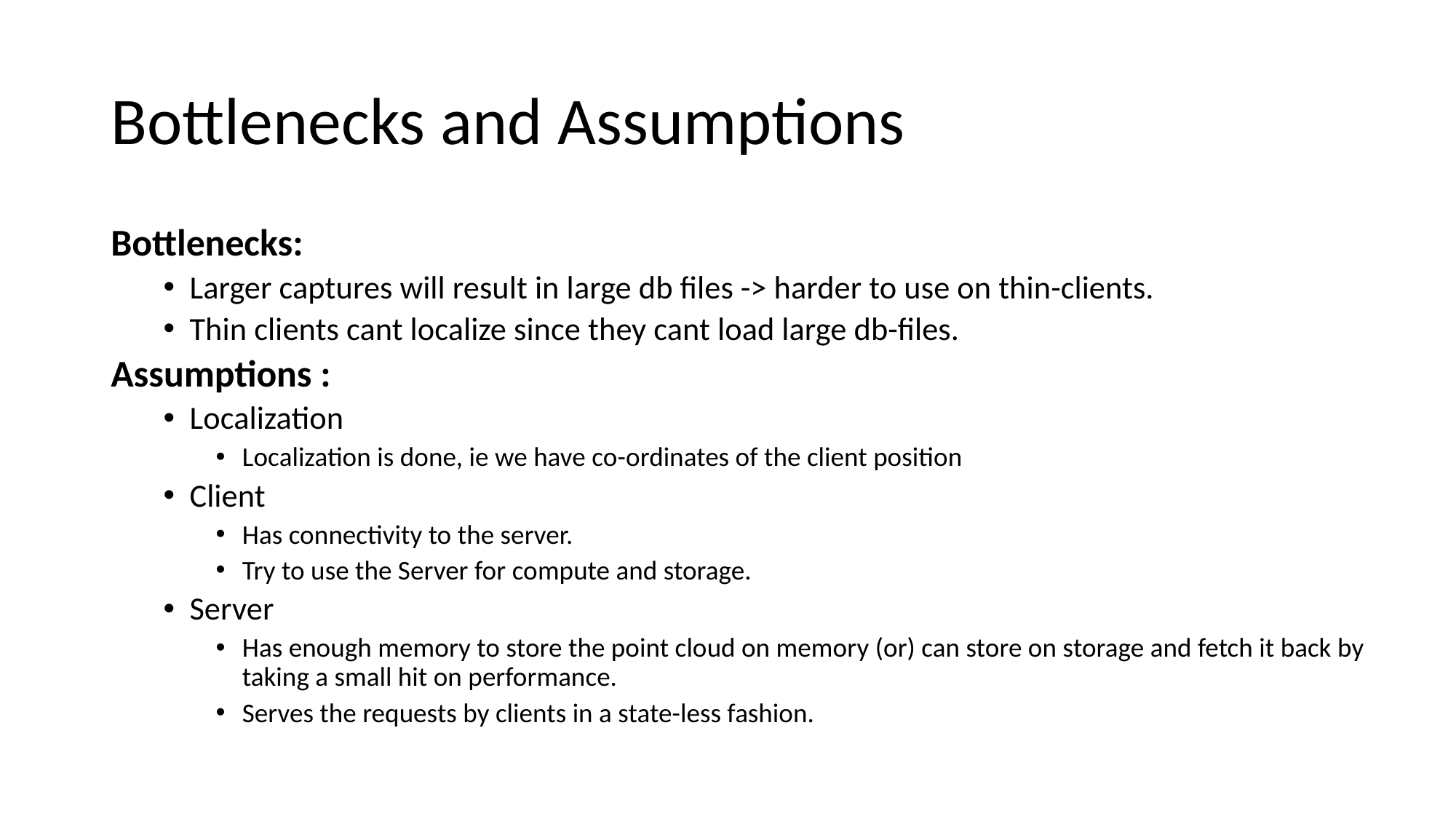

# Bottlenecks and Assumptions
Bottlenecks:
Larger captures will result in large db files -> harder to use on thin-clients.
Thin clients cant localize since they cant load large db-files.
Assumptions :
Localization
Localization is done, ie we have co-ordinates of the client position
Client
Has connectivity to the server.
Try to use the Server for compute and storage.
Server
Has enough memory to store the point cloud on memory (or) can store on storage and fetch it back by taking a small hit on performance.
Serves the requests by clients in a state-less fashion.